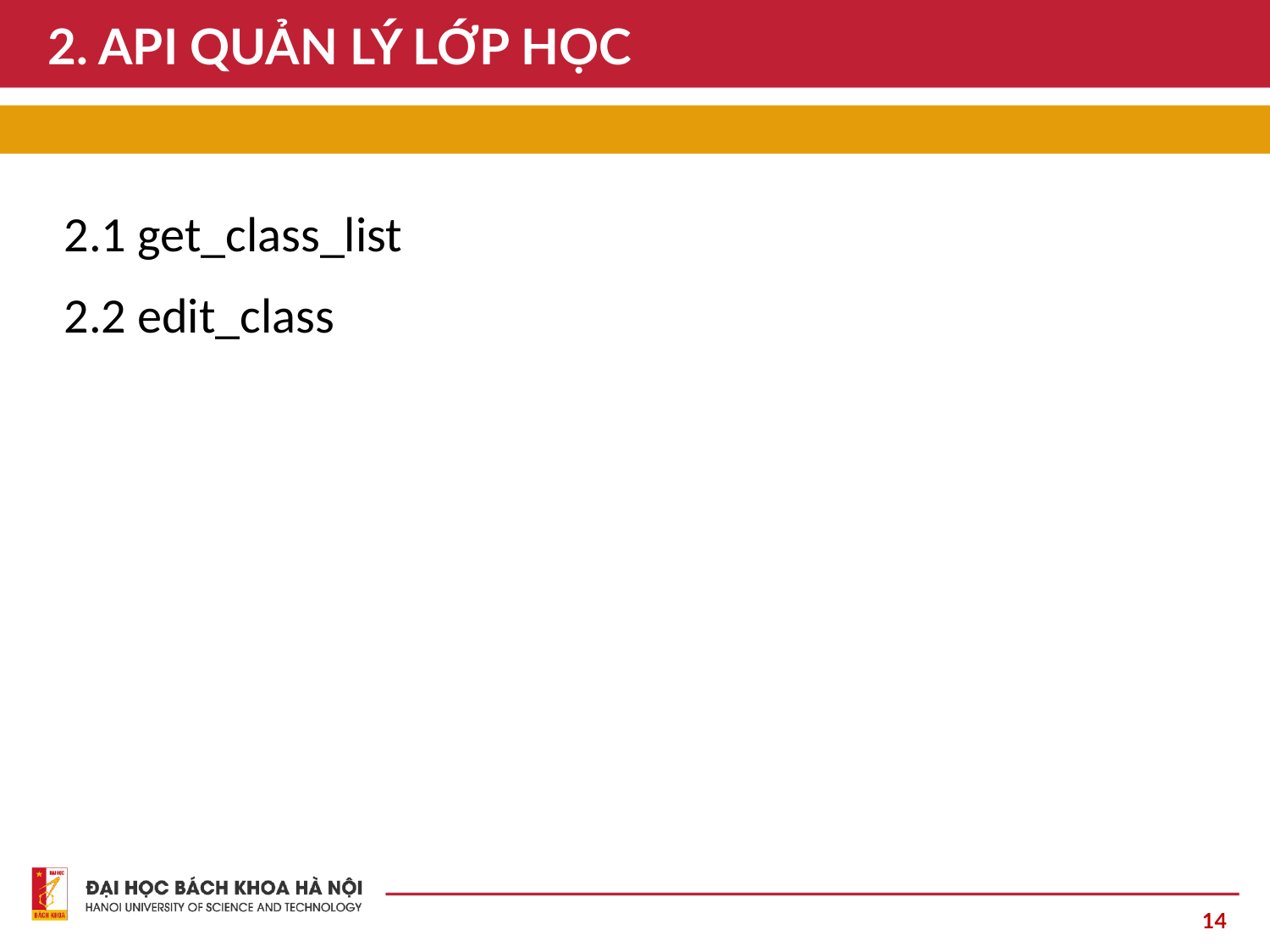

# 2. API QUẢN LÝ LỚP HỌC
2.1 get_class_list
2.2 edit_class
14